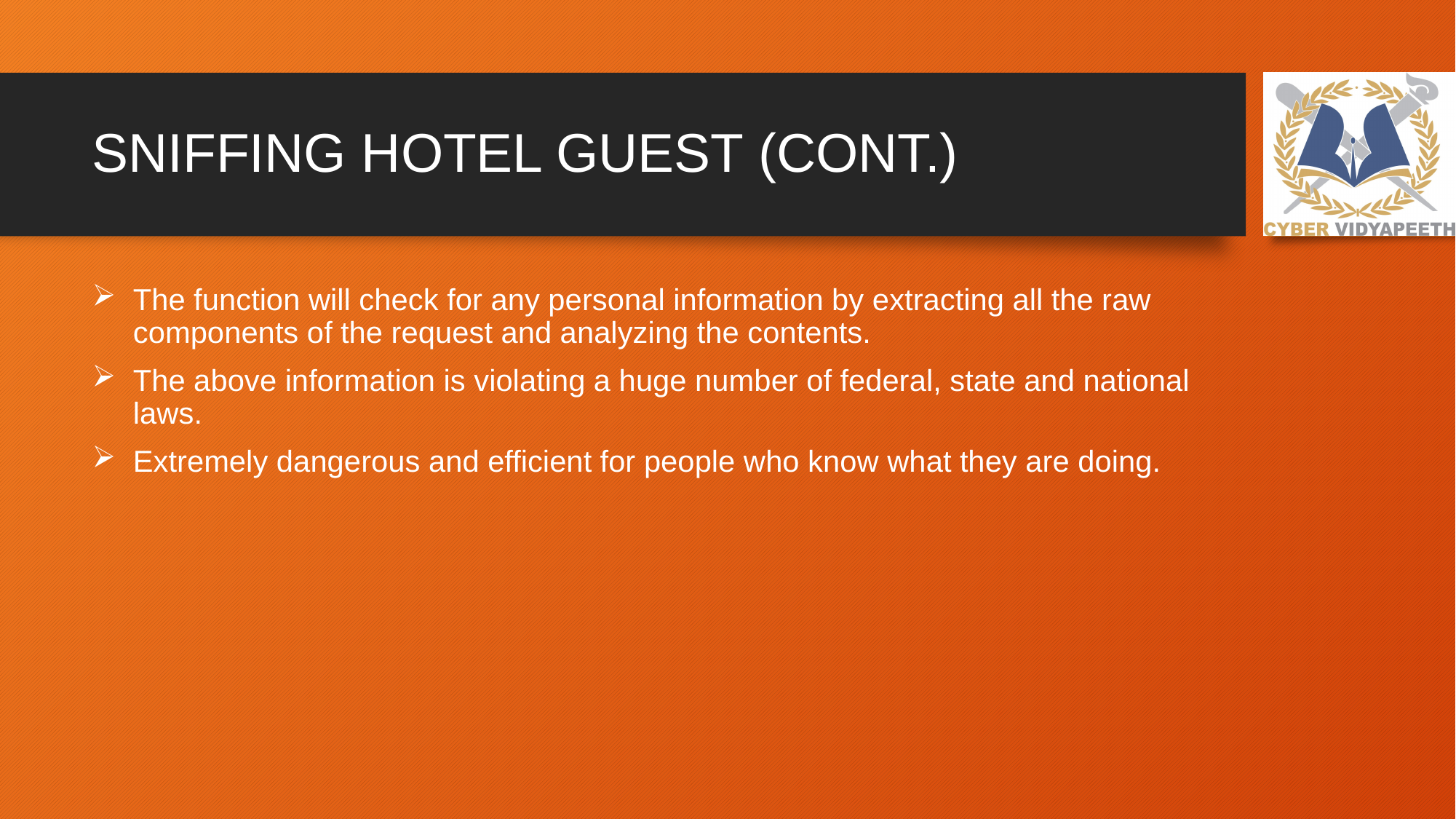

# SNIFFING HOTEL GUEST (CONT.)
The function will check for any personal information by extracting all the raw components of the request and analyzing the contents.
The above information is violating a huge number of federal, state and national laws.
Extremely dangerous and efficient for people who know what they are doing.